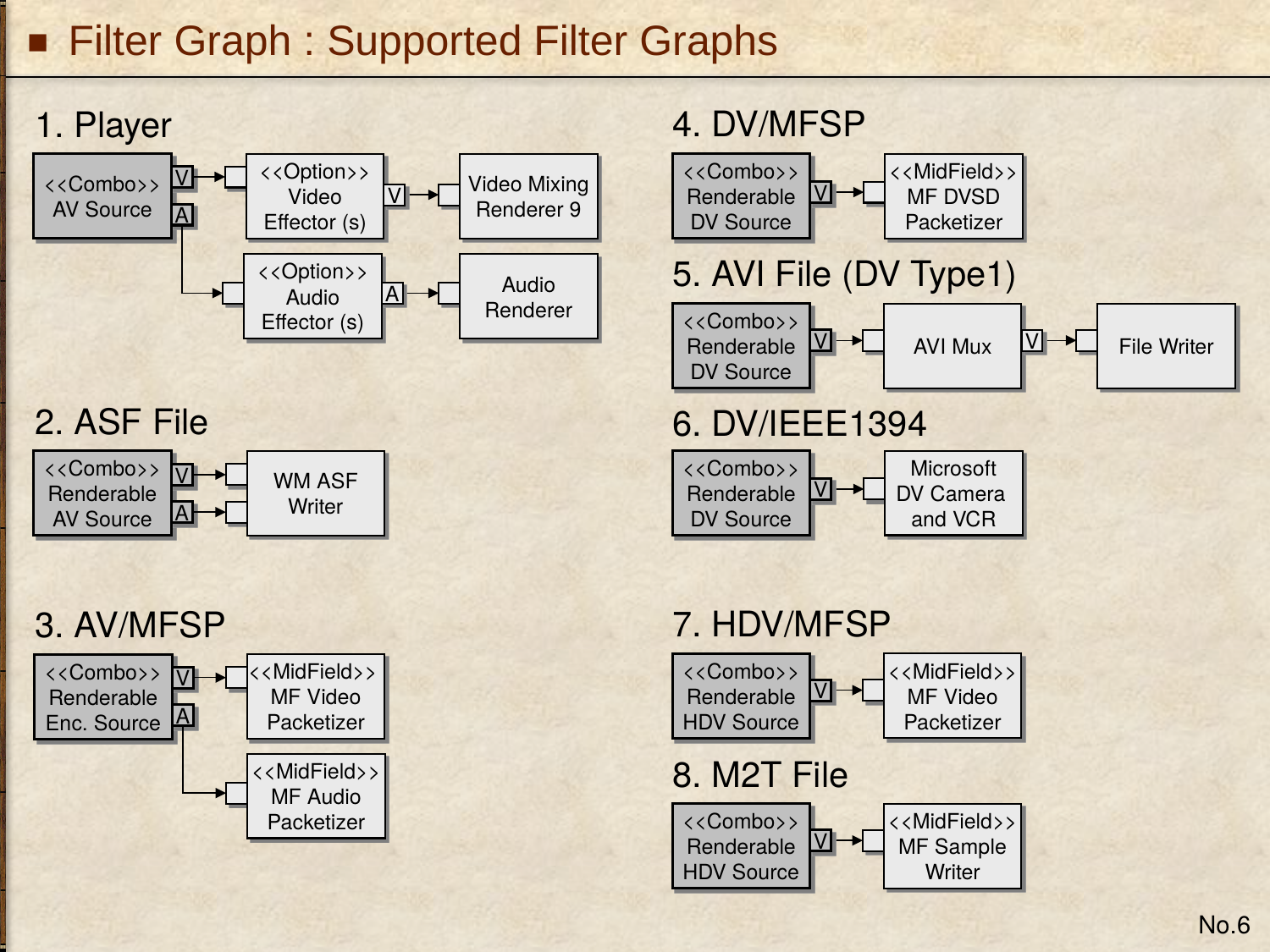

# Filter Graph : Supported Filter Graphs
4. DV/MFSP
1. Player
<<Combo>>
AV Source
<<Option>>
Video
Effector (s)
Video Mixing
Renderer 9
V

V

A
<<Option>>
Audio
Effector (s)
Audio
Renderer

A

<<Combo>>
Renderable
DV Source
<<MidField>>
MF DVSD
Packetizer
V

5. AVI File (DV Type1)
<<Combo>>
Renderable
DV Source
AVI Mux
File Writer
V

V

2. ASF File
6. DV/IEEE1394
<<Combo>>
Renderable
DV Source
Microsoft
DV Camera
and VCR
V

<<Combo>>
Renderable
AV Source
WM ASF
Writer
V

A

7. HDV/MFSP
3. AV/MFSP
<<Combo>>
Renderable
HDV Source
<<MidField>>
MF Video
Packetizer
V

<<MidField>>
MF Video
Packetizer
<<Combo>>
Renderable
Enc. Source
V

A
<<MidField>>
MF Audio
Packetizer

8. M2T File
<<Combo>>
Renderable
HDV Source
<<MidField>>
MF Sample
Writer
V

No.6